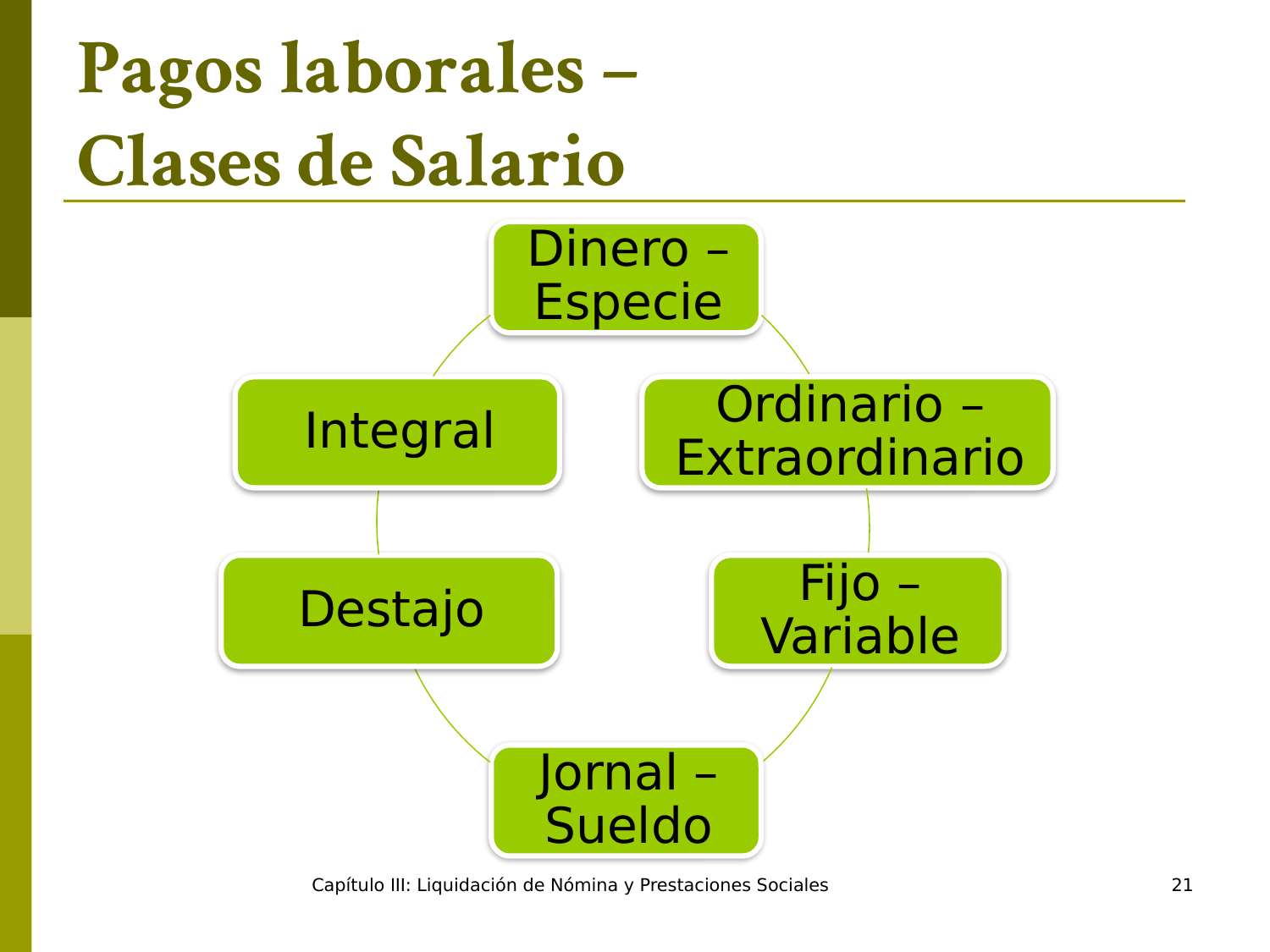

# Pagos laborales – Clases de Salario
Dinero – Especie
Ordinario – Extraordinario
Fijo – Variable
Jornal – Sueldo
Destajo
Integral
Capítulo III: Liquidación de Nómina y Prestaciones Sociales
21